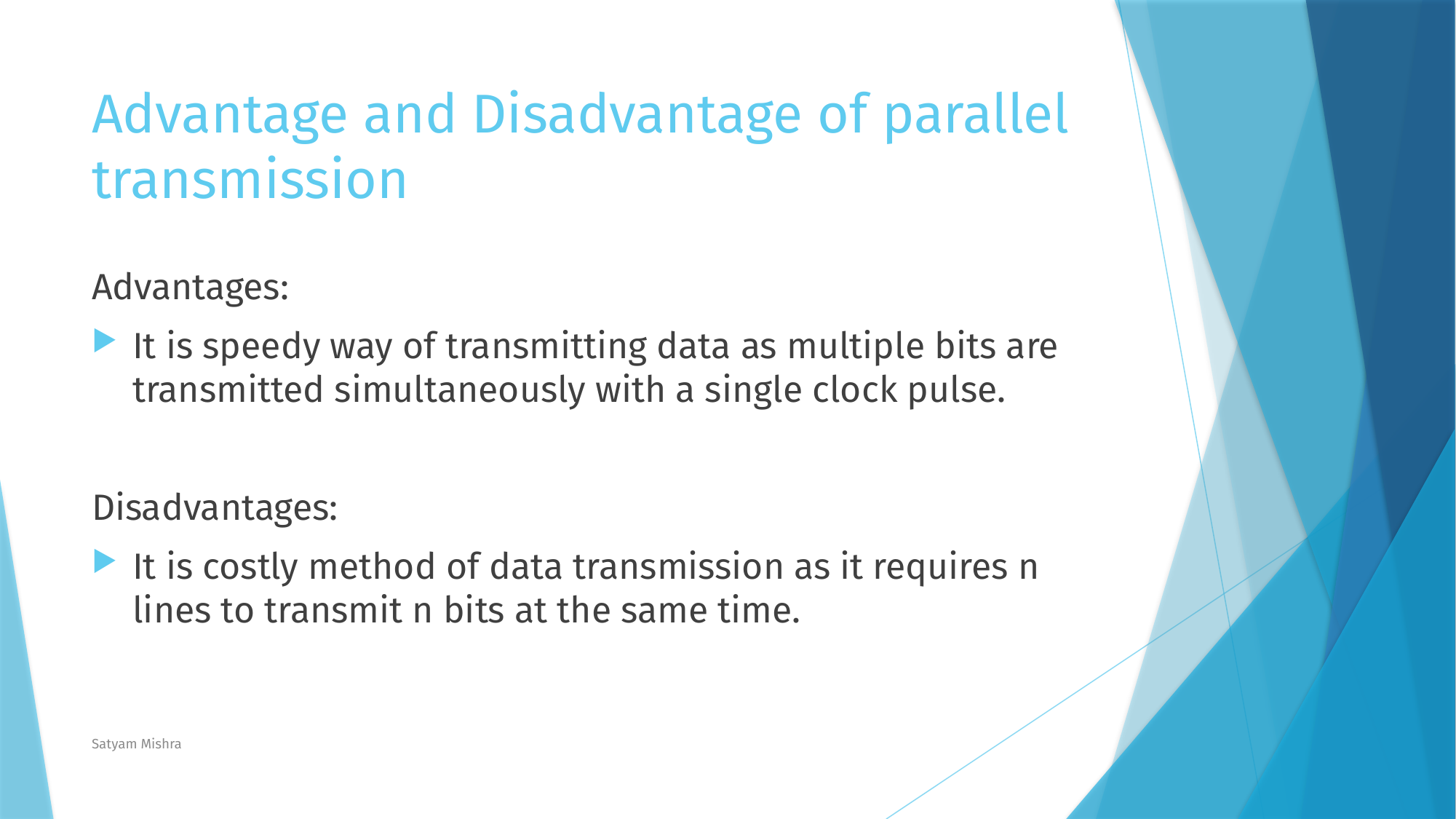

# Advantage and Disadvantage of parallel transmission
Advantages:
It is speedy way of transmitting data as multiple bits are transmitted simultaneously with a single clock pulse.

Disadvantages:
It is costly method of data transmission as it requires n lines to transmit n bits at the same time.
Satyam Mishra